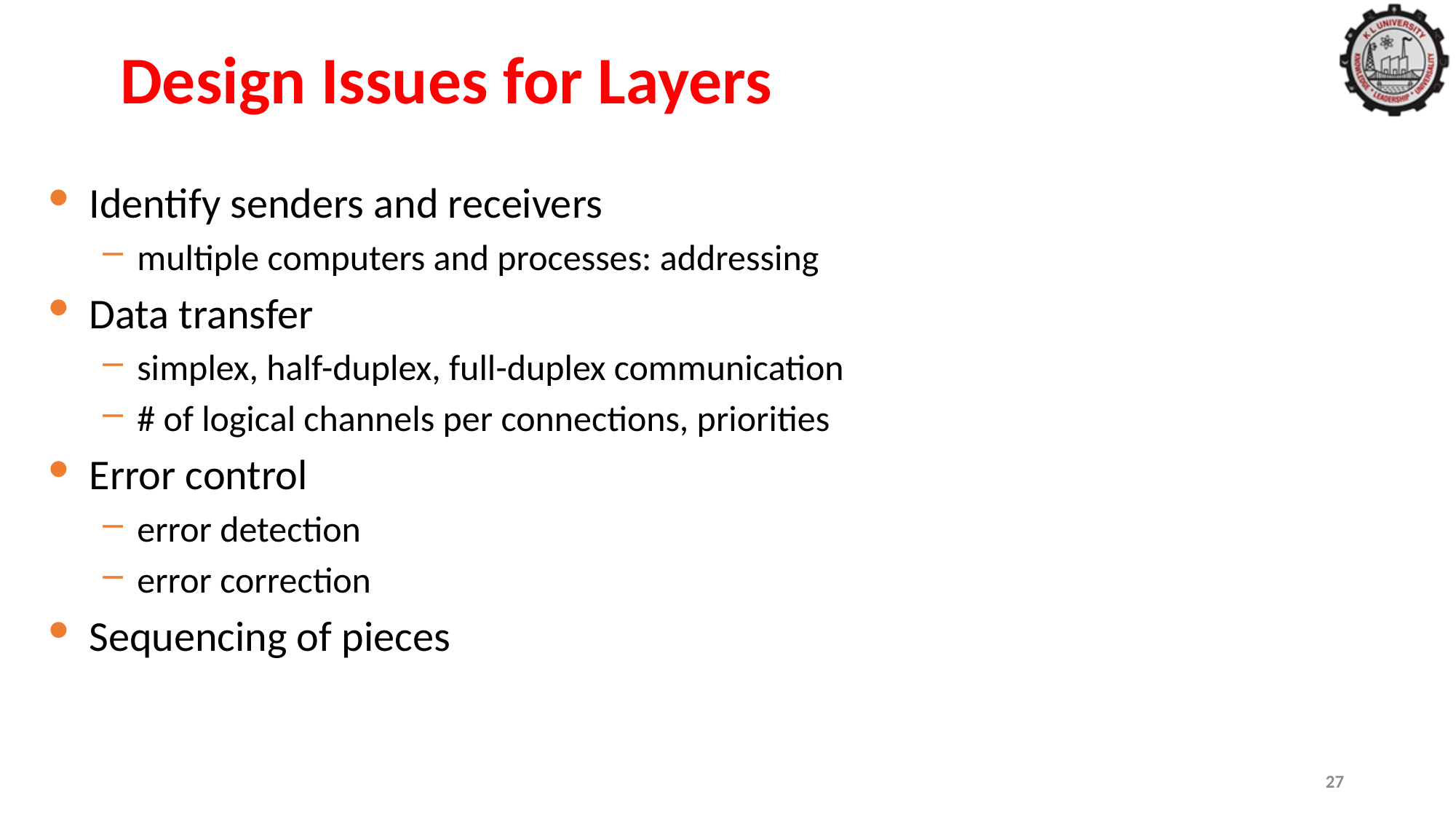

Design Issues for Layers
Identify senders and receivers
multiple computers and processes: addressing
Data transfer
simplex, half-duplex, full-duplex communication
# of logical channels per connections, priorities
Error control
error detection
error correction
Sequencing of pieces
27